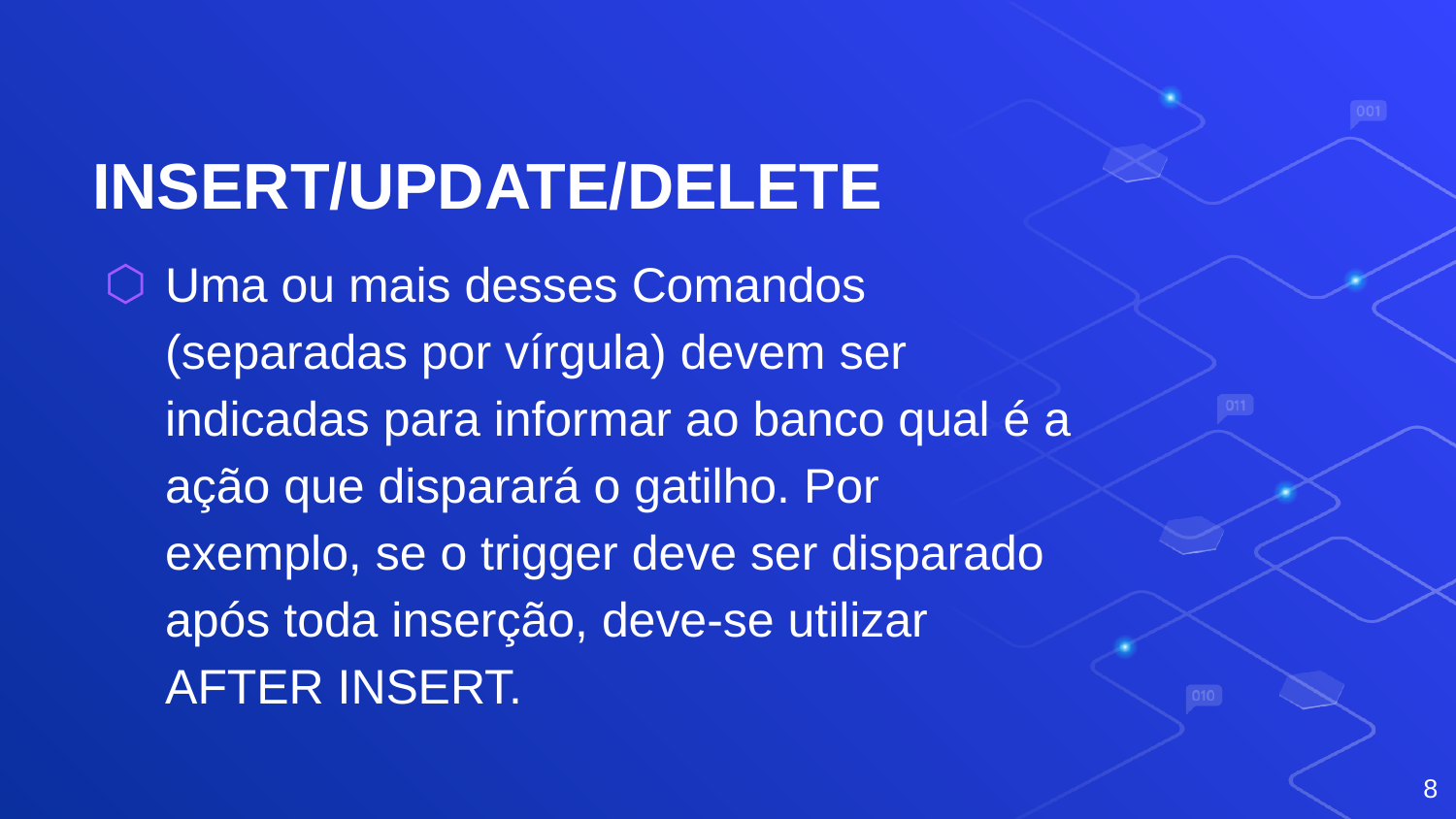

# INSERT/UPDATE/DELETE
Uma ou mais desses Comandos (separadas por vírgula) devem ser indicadas para informar ao banco qual é a ação que disparará o gatilho. Por exemplo, se o trigger deve ser disparado após toda inserção, deve-se utilizar AFTER INSERT.
8